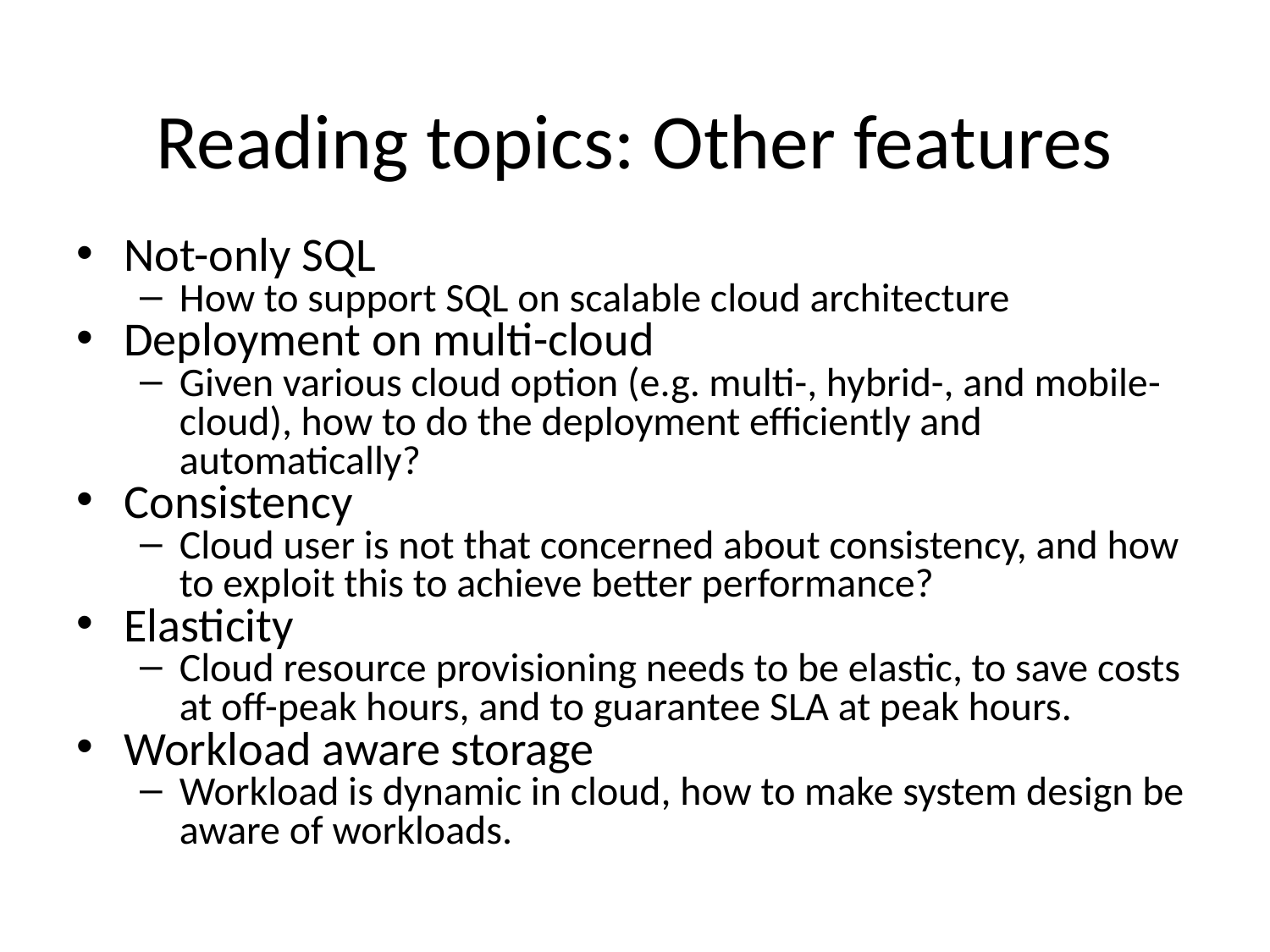

# Reading topics: Other features
Not-only SQL
How to support SQL on scalable cloud architecture
Deployment on multi-cloud
Given various cloud option (e.g. multi-, hybrid-, and mobile- cloud), how to do the deployment efficiently and automatically?
Consistency
Cloud user is not that concerned about consistency, and how to exploit this to achieve better performance?
Elasticity
Cloud resource provisioning needs to be elastic, to save costs at off-peak hours, and to guarantee SLA at peak hours.
Workload aware storage
Workload is dynamic in cloud, how to make system design be aware of workloads.